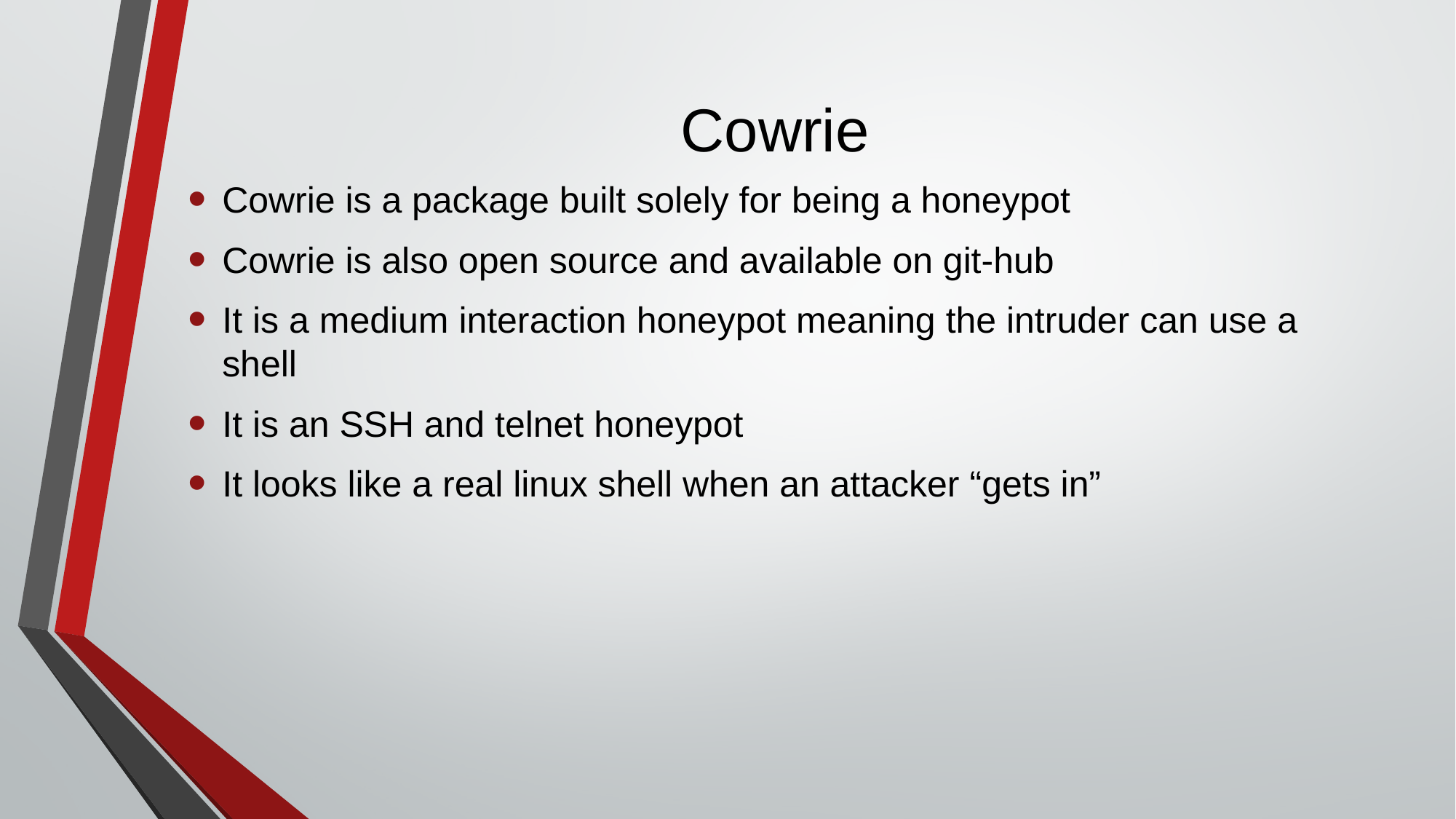

# Cowrie
Cowrie is a package built solely for being a honeypot
Cowrie is also open source and available on git-hub
It is a medium interaction honeypot meaning the intruder can use a shell
It is an SSH and telnet honeypot
It looks like a real linux shell when an attacker “gets in”